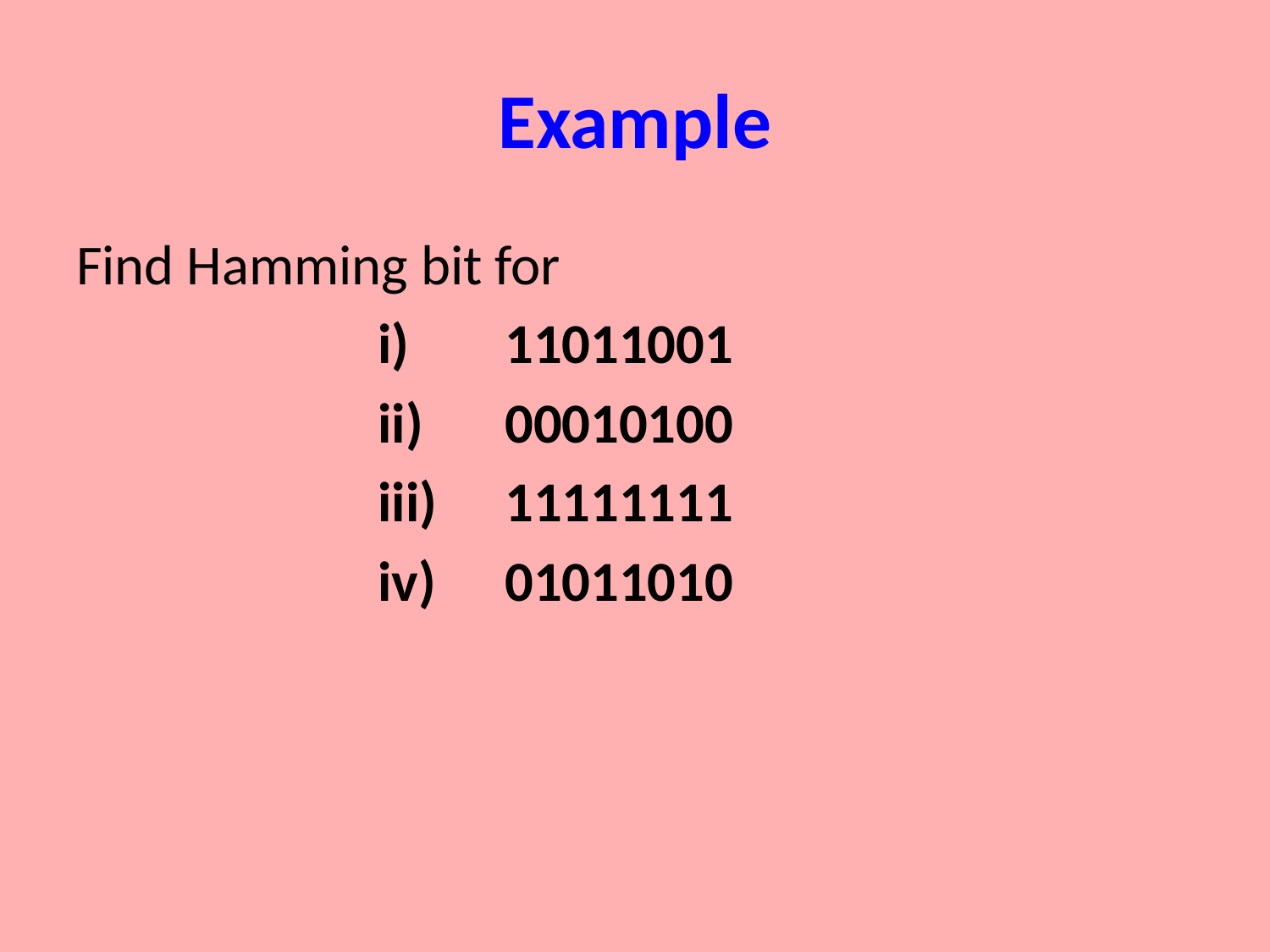

# Example
Find Hamming bit for
			i) 	11011001
		 	ii) 	00010100
			iii) 	11111111
			iv) 	01011010